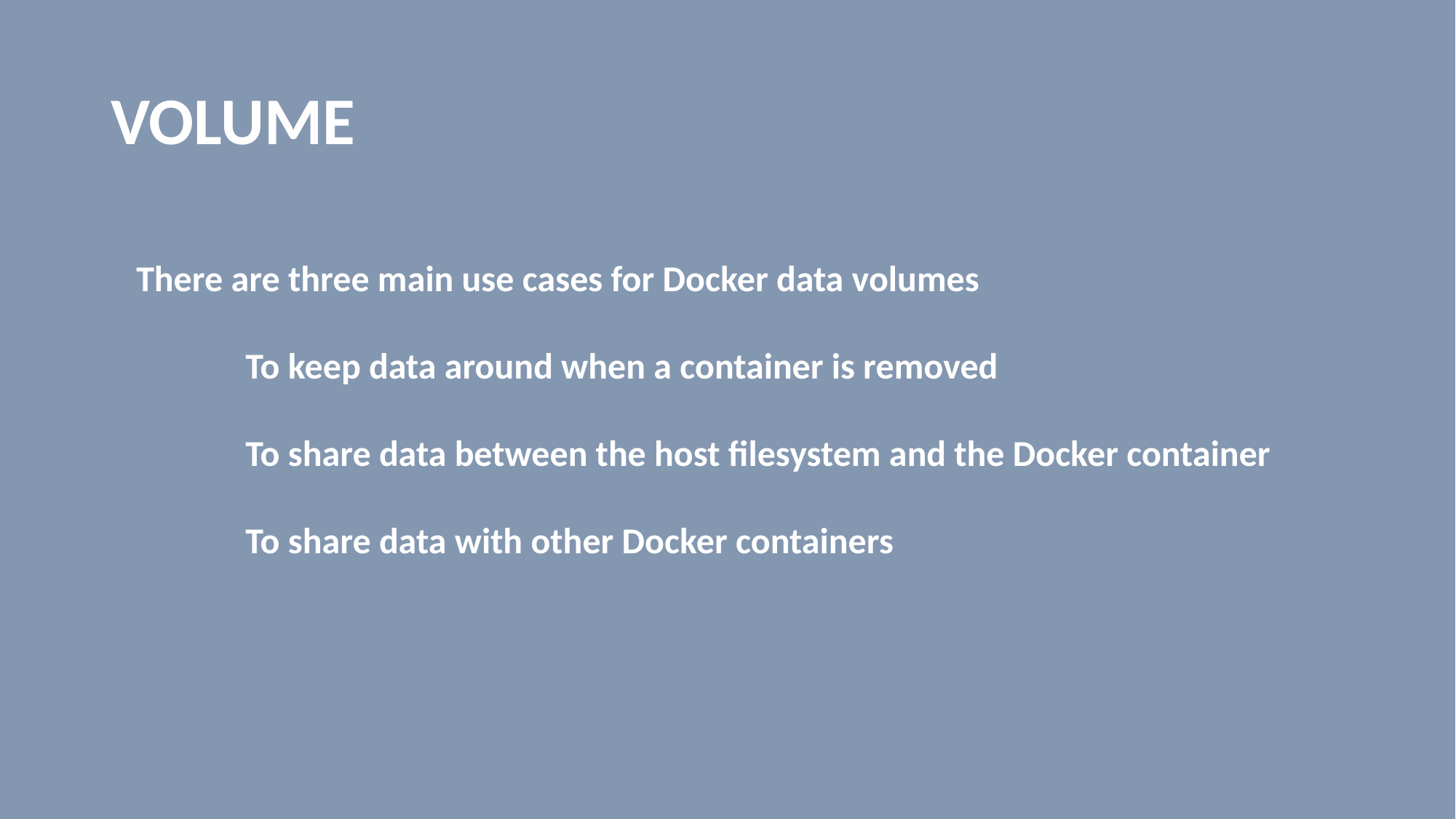

# VOLUME
There are three main use cases for Docker data volumes

	To keep data around when a container is removed

	To share data between the host filesystem and the Docker container

	To share data with other Docker containers